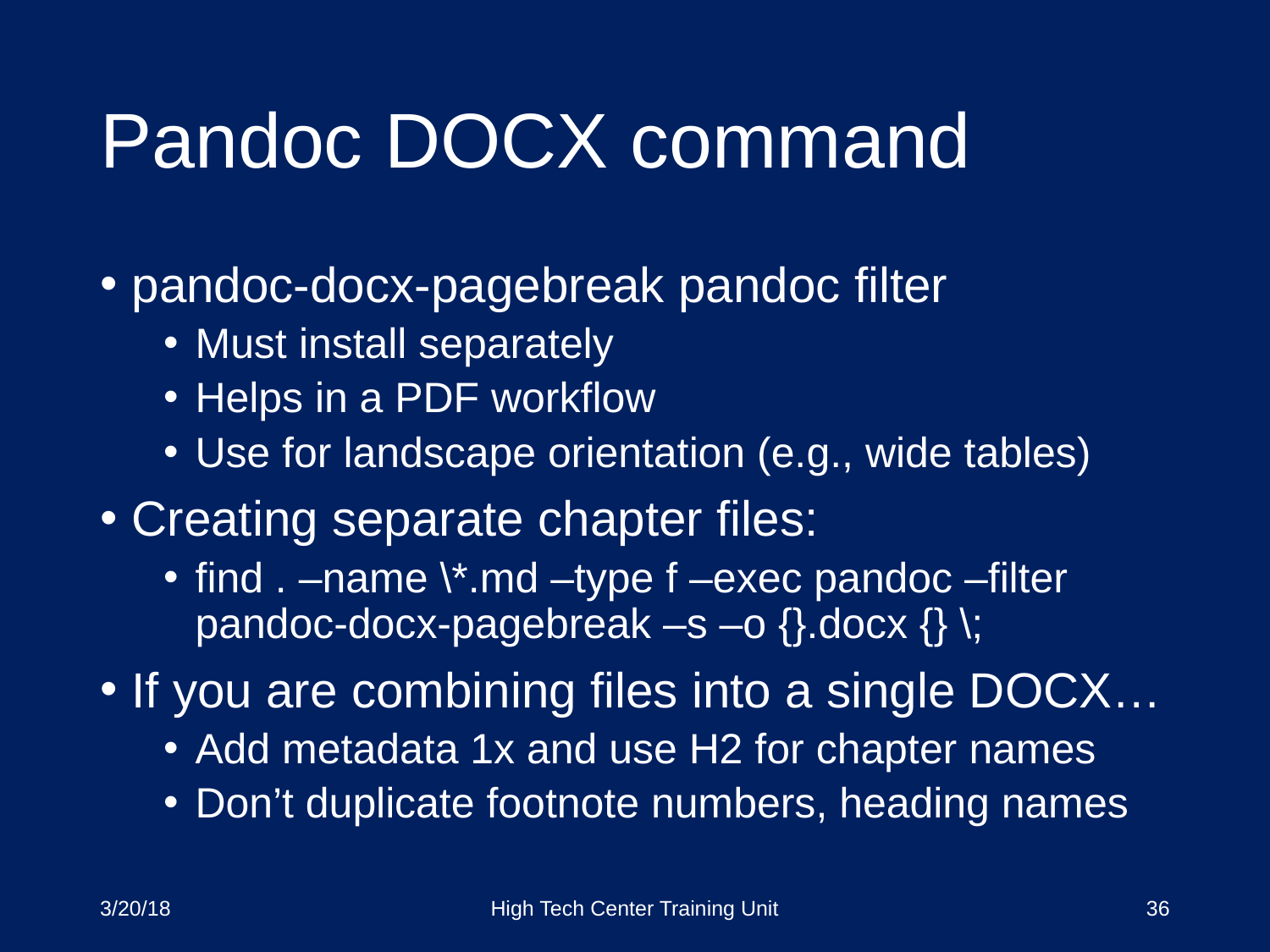

# Pandoc DOCX command
pandoc-docx-pagebreak pandoc filter
Must install separately
Helps in a PDF workflow
Use for landscape orientation (e.g., wide tables)
Creating separate chapter files:
find . –name \*.md –type f –exec pandoc –filter pandoc-docx-pagebreak –s –o {}.docx {} \;
If you are combining files into a single DOCX…
Add metadata 1x and use H2 for chapter names
Don’t duplicate footnote numbers, heading names
3/20/18
High Tech Center Training Unit
36